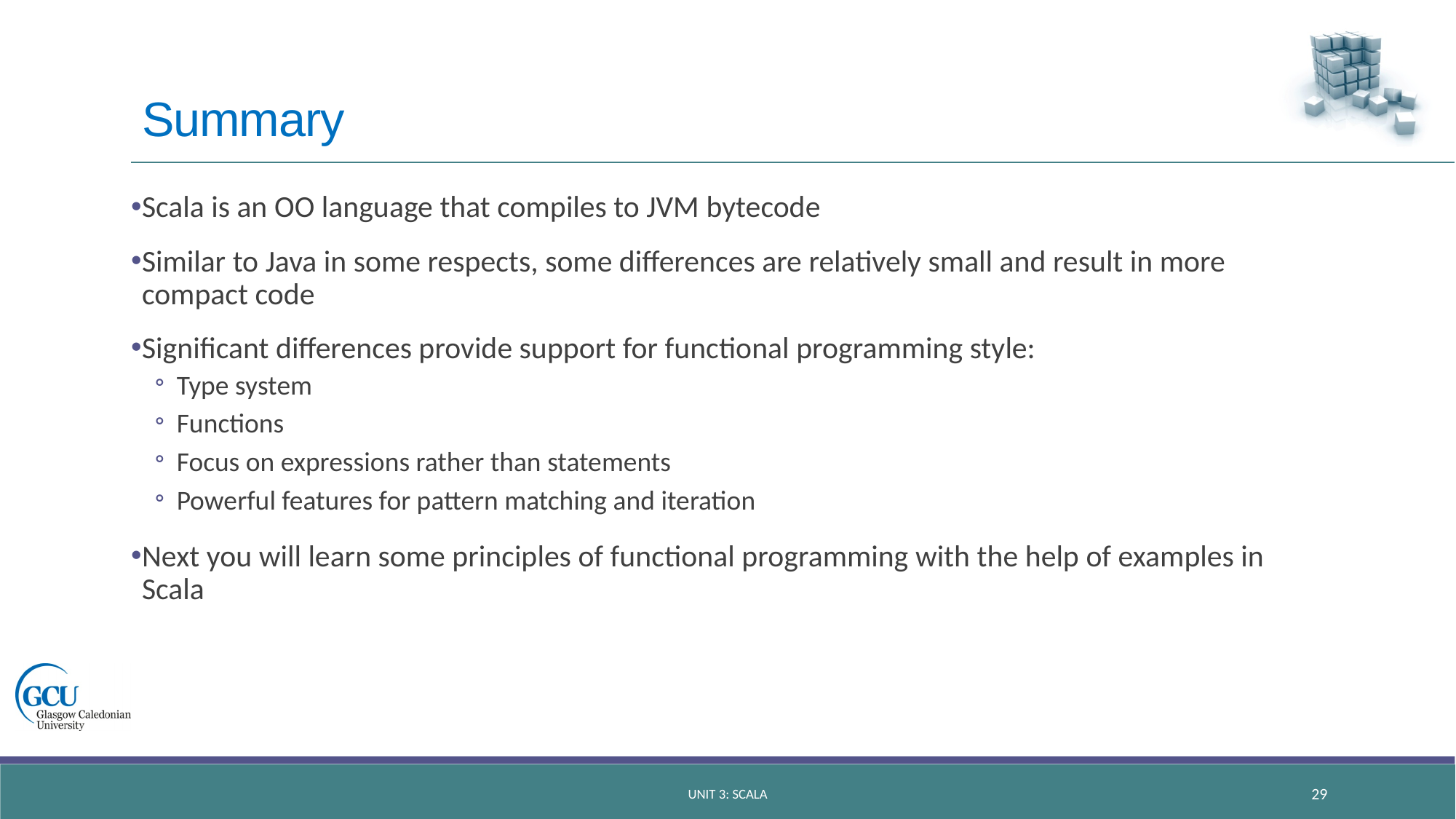

# Summary
Scala is an OO language that compiles to JVM bytecode
Similar to Java in some respects, some differences are relatively small and result in more compact code
Significant differences provide support for functional programming style:
Type system
Functions
Focus on expressions rather than statements
Powerful features for pattern matching and iteration
Next you will learn some principles of functional programming with the help of examples in Scala

Unit 3: scala
29